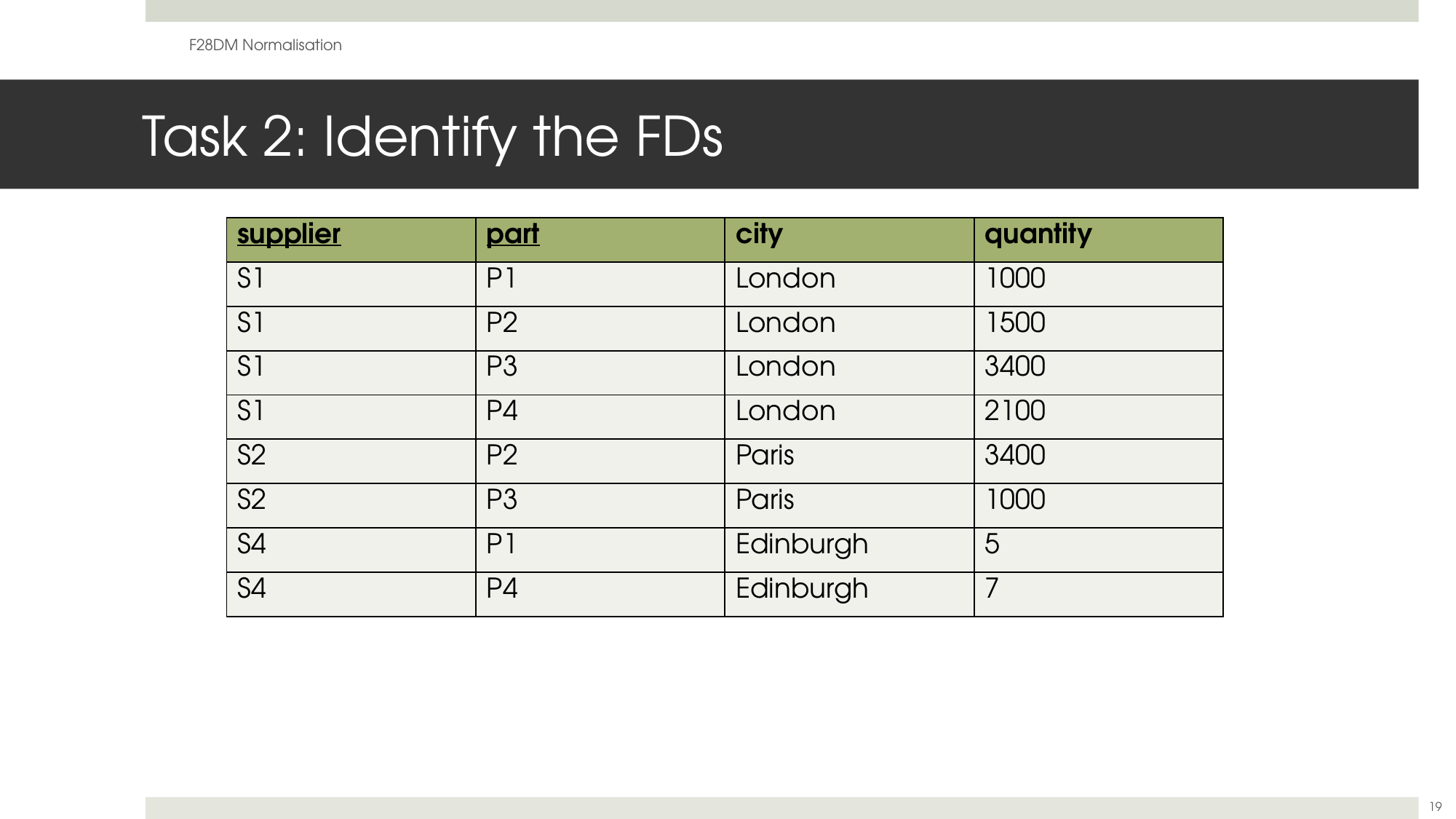

F28DM Normalisation

# Task 2: Identify the FDs
| supplier | part | city | quantity |
| --- | --- | --- | --- |
| S1 | P1 | London | 1000 |
| S1 | P2 | London | 1500 |
| S1 | P3 | London | 3400 |
| S1 | P4 | London | 2100 |
| S2 | P2 | Paris | 3400 |
| S2 | P3 | Paris | 1000 |
| S4 | P1 | Edinburgh | 5 |
| S4 | P4 | Edinburgh | 7 |
19